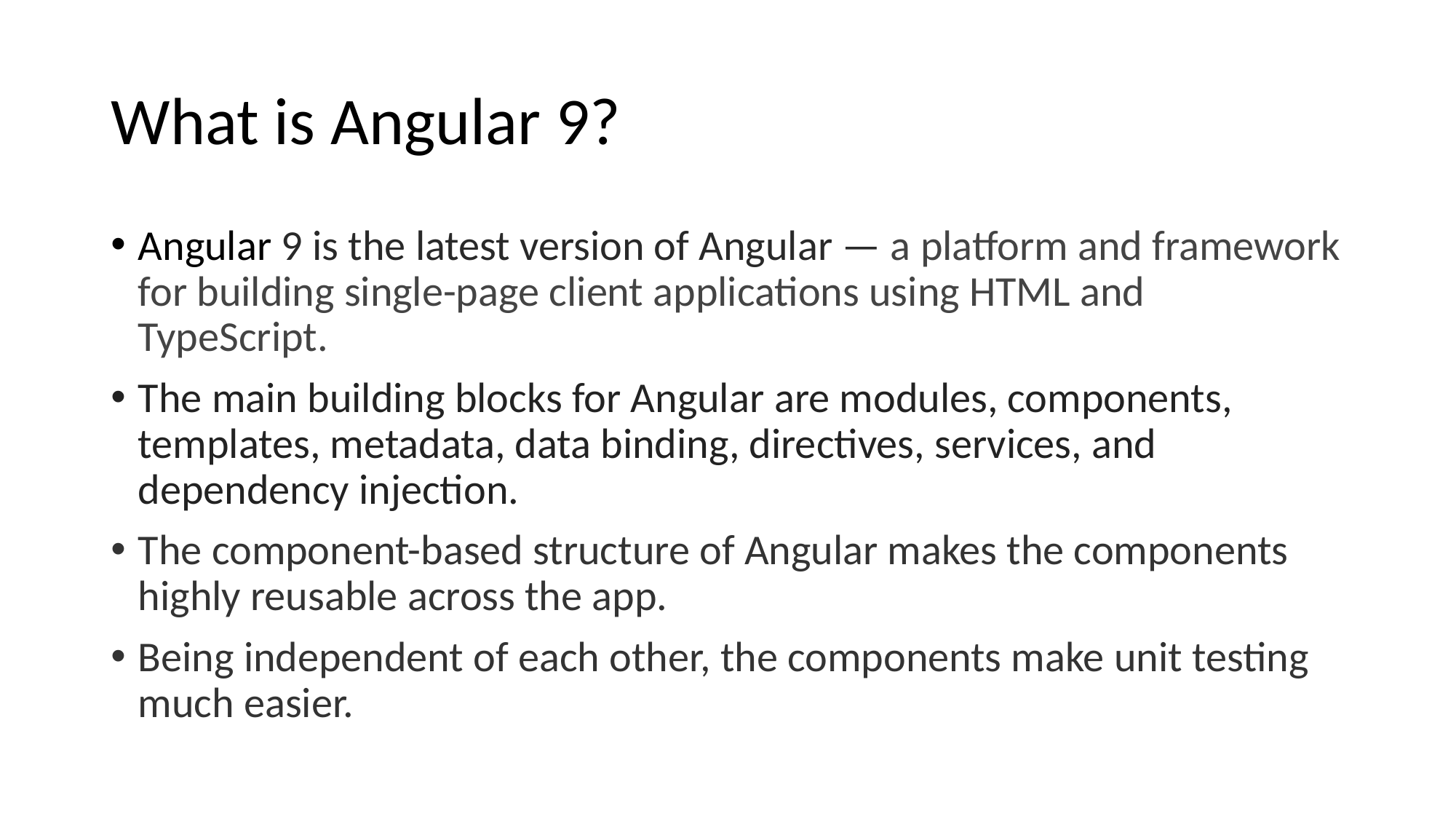

# What is Angular 9?
Angular 9 is the latest version of Angular — a platform and framework for building single-page client applications using HTML and TypeScript.
The main building blocks for Angular are modules, components, templates, metadata, data binding, directives, services, and dependency injection.
The component-based structure of Angular makes the components highly reusable across the app.
Being independent of each other, the components make unit testing much easier.